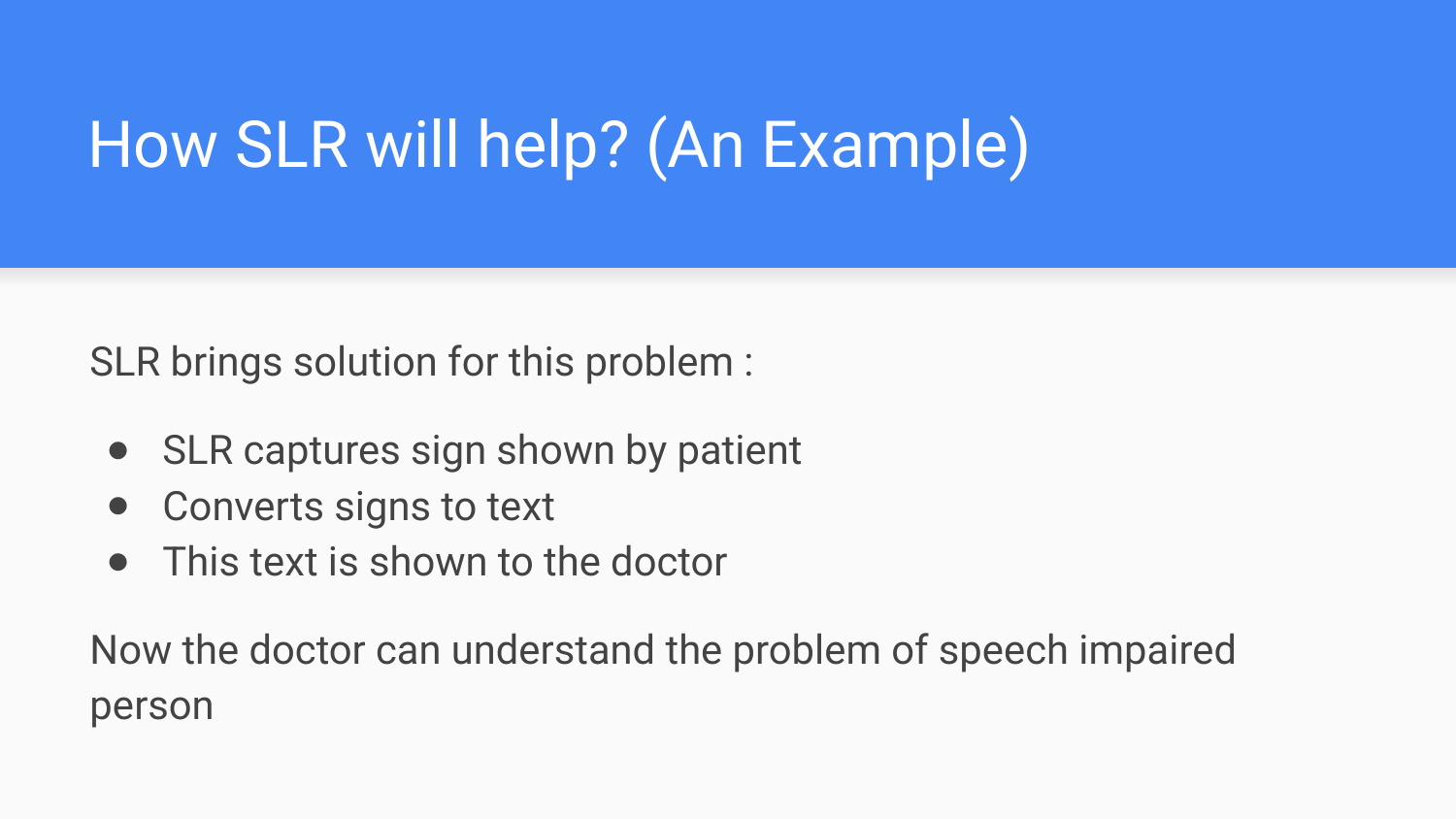

# How SLR will help? (An Example)
SLR brings solution for this problem :
SLR captures sign shown by patient
Converts signs to text
This text is shown to the doctor
Now the doctor can understand the problem of speech impaired person